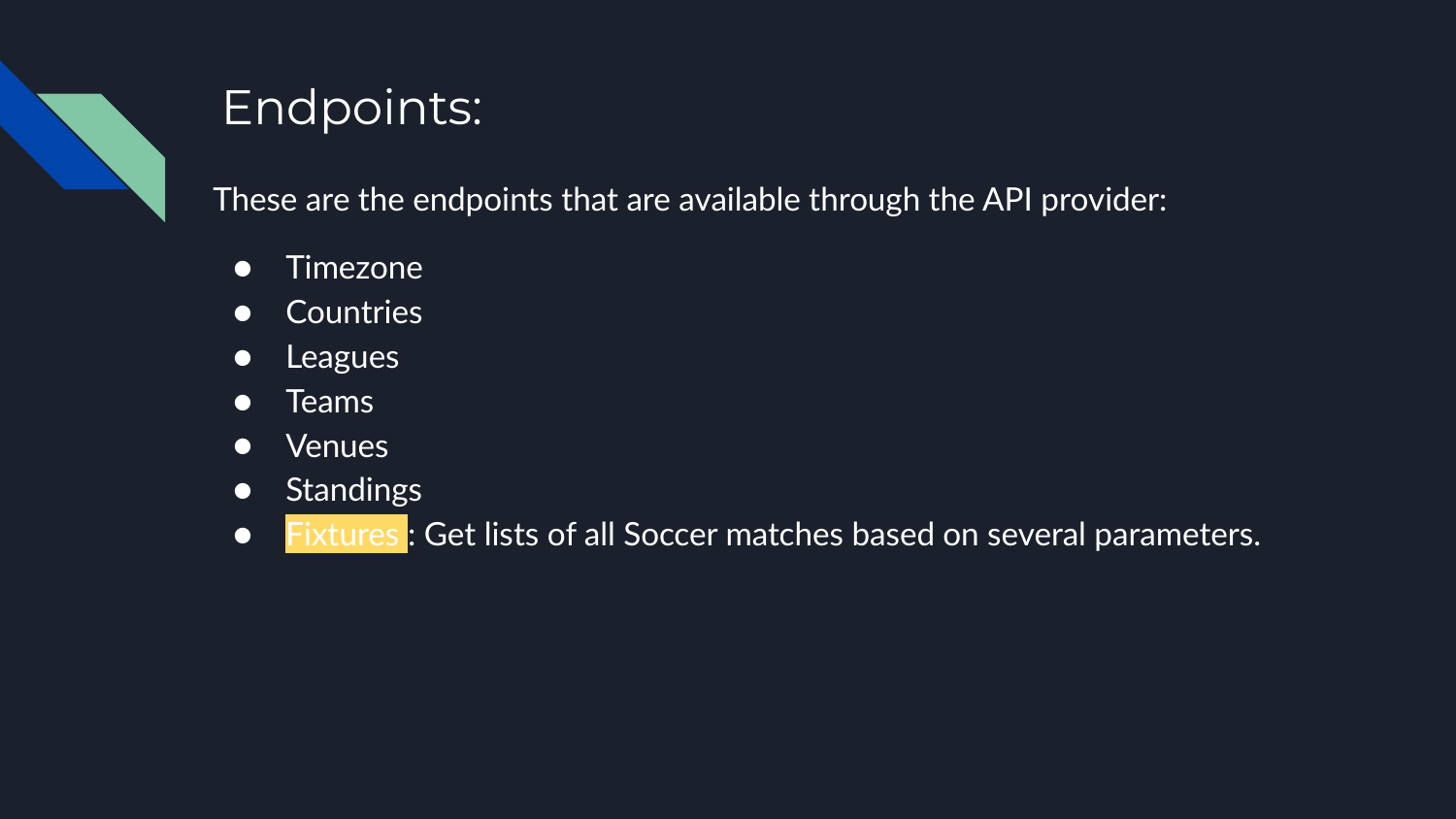

# Endpoints:
These are the endpoints that are available through the API provider:
Timezone
Countries
Leagues
Teams
Venues
Standings
Fixtures : Get lists of all Soccer matches based on several parameters.